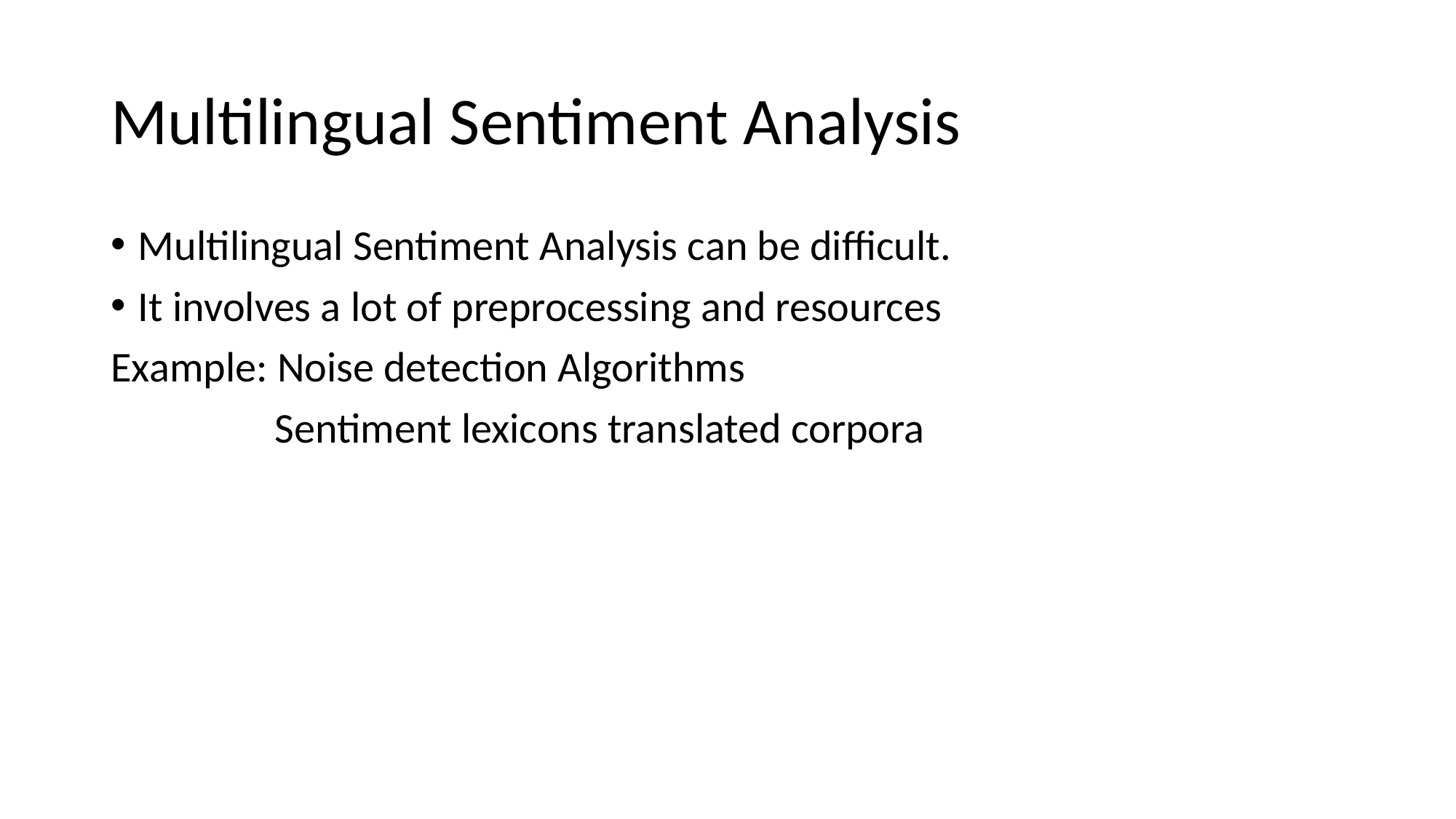

# Multilingual Sentiment Analysis
Multilingual Sentiment Analysis can be difficult.
It involves a lot of preprocessing and resources
Example: Noise detection Algorithms
                 Sentiment lexicons translated corpora